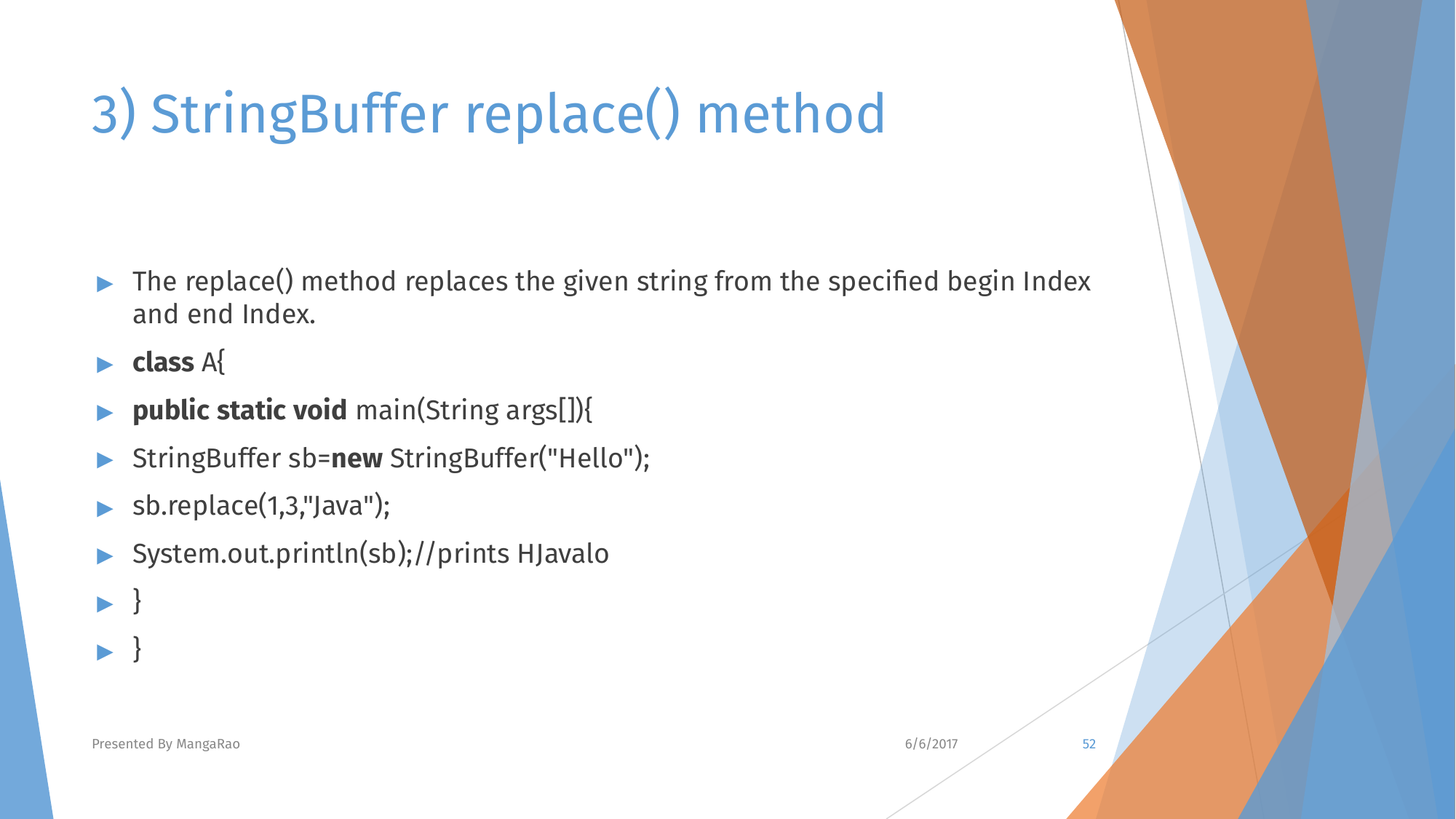

# 3) StringBuffer replace() method
The replace() method replaces the given string from the specified begin Index and end Index.
class A{
public static void main(String args[]){
StringBuffer sb=new StringBuffer("Hello");
sb.replace(1,3,"Java");
System.out.println(sb);//prints HJavalo
}
}

Presented By MangaRao
6/6/2017
52